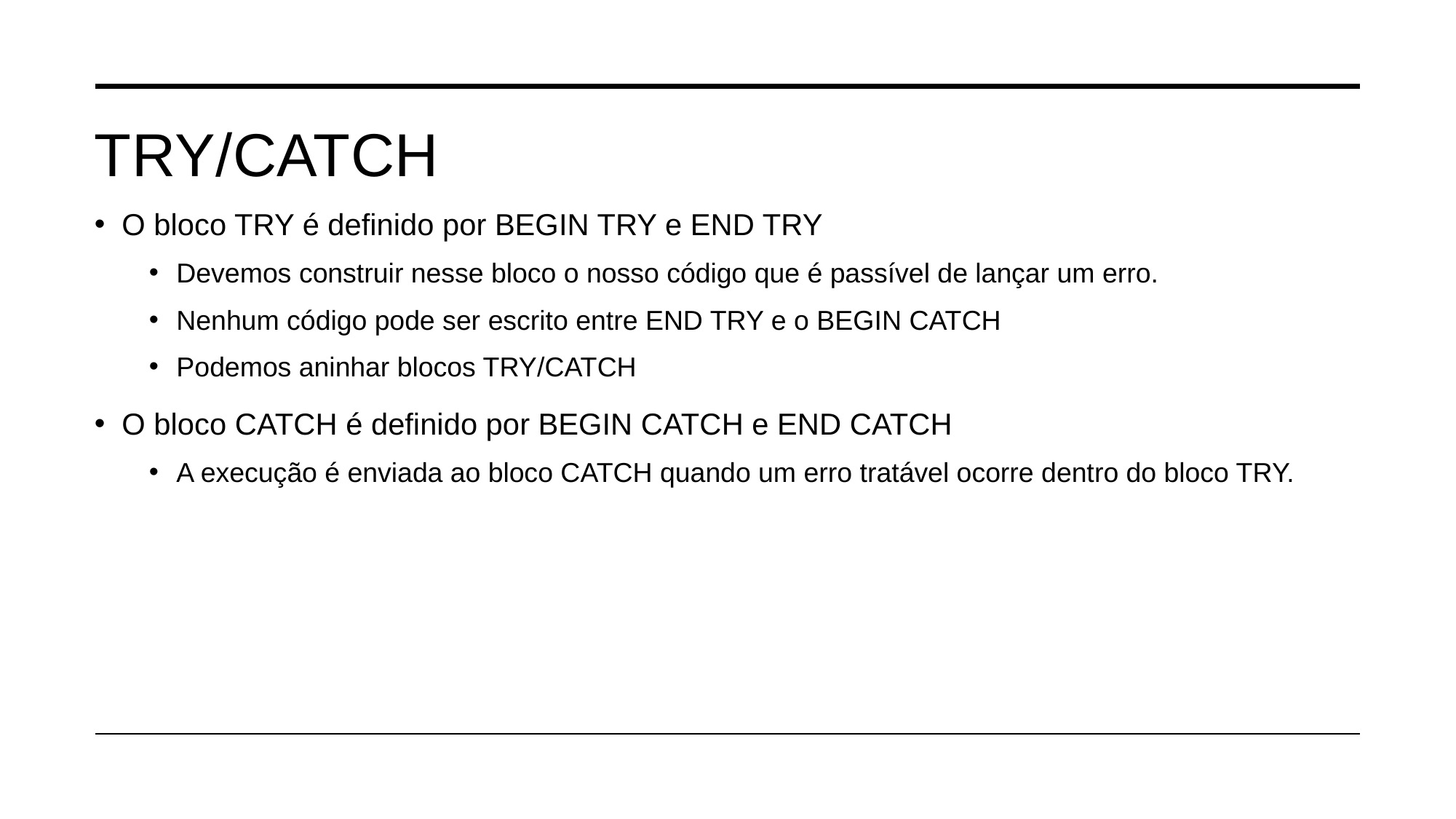

# Try/CATCH
O bloco TRY é definido por BEGIN TRY e END TRY
Devemos construir nesse bloco o nosso código que é passível de lançar um erro.
Nenhum código pode ser escrito entre END TRY e o BEGIN CATCH
Podemos aninhar blocos TRY/CATCH
O bloco CATCH é definido por BEGIN CATCH e END CATCH
A execução é enviada ao bloco CATCH quando um erro tratável ocorre dentro do bloco TRY.